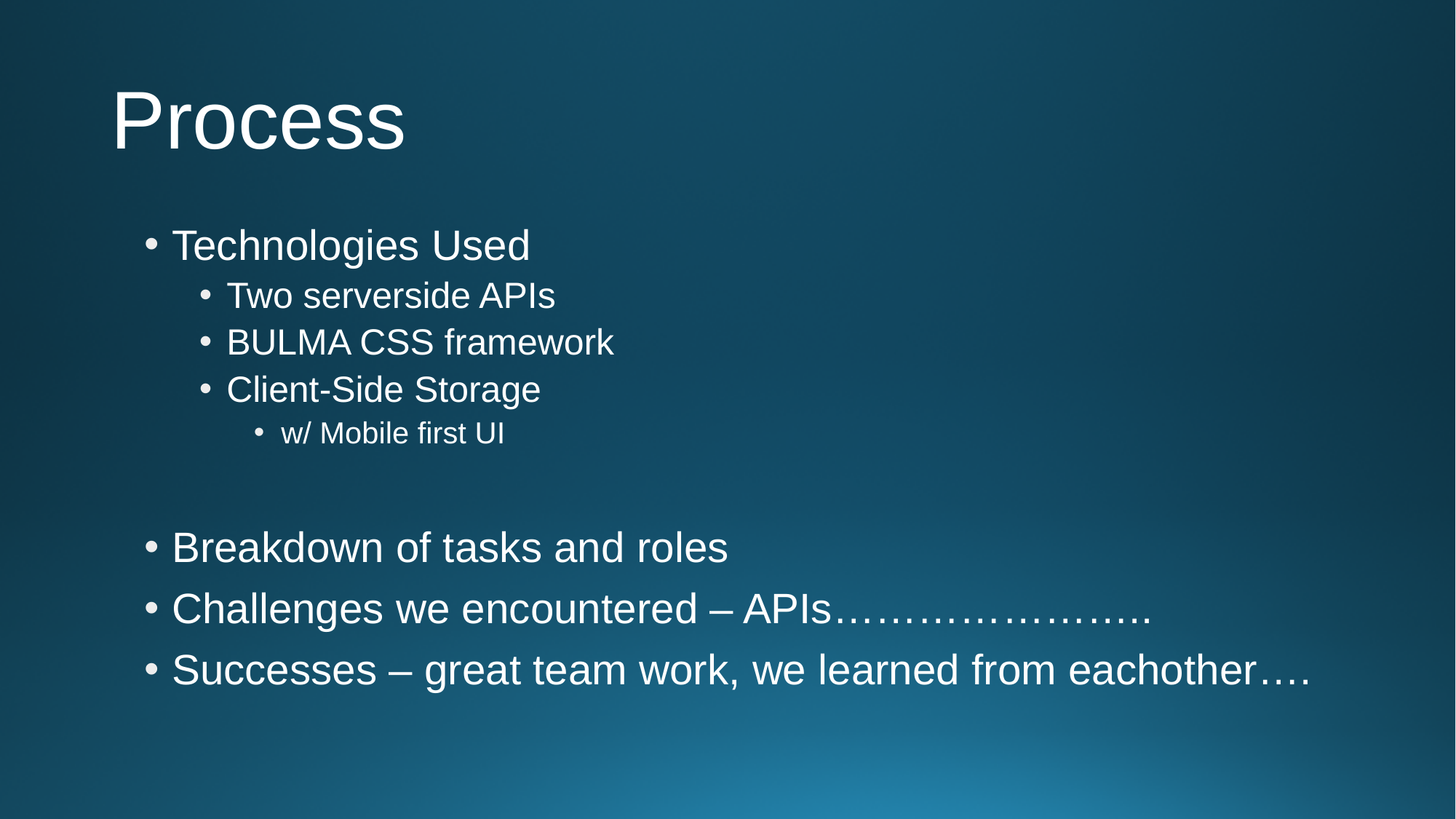

# Process
Technologies Used
Two serverside APIs
BULMA CSS framework
Client-Side Storage
w/ Mobile first UI

Breakdown of tasks and roles
Challenges we encountered – APIs…………………..
Successes – great team work, we learned from eachother….